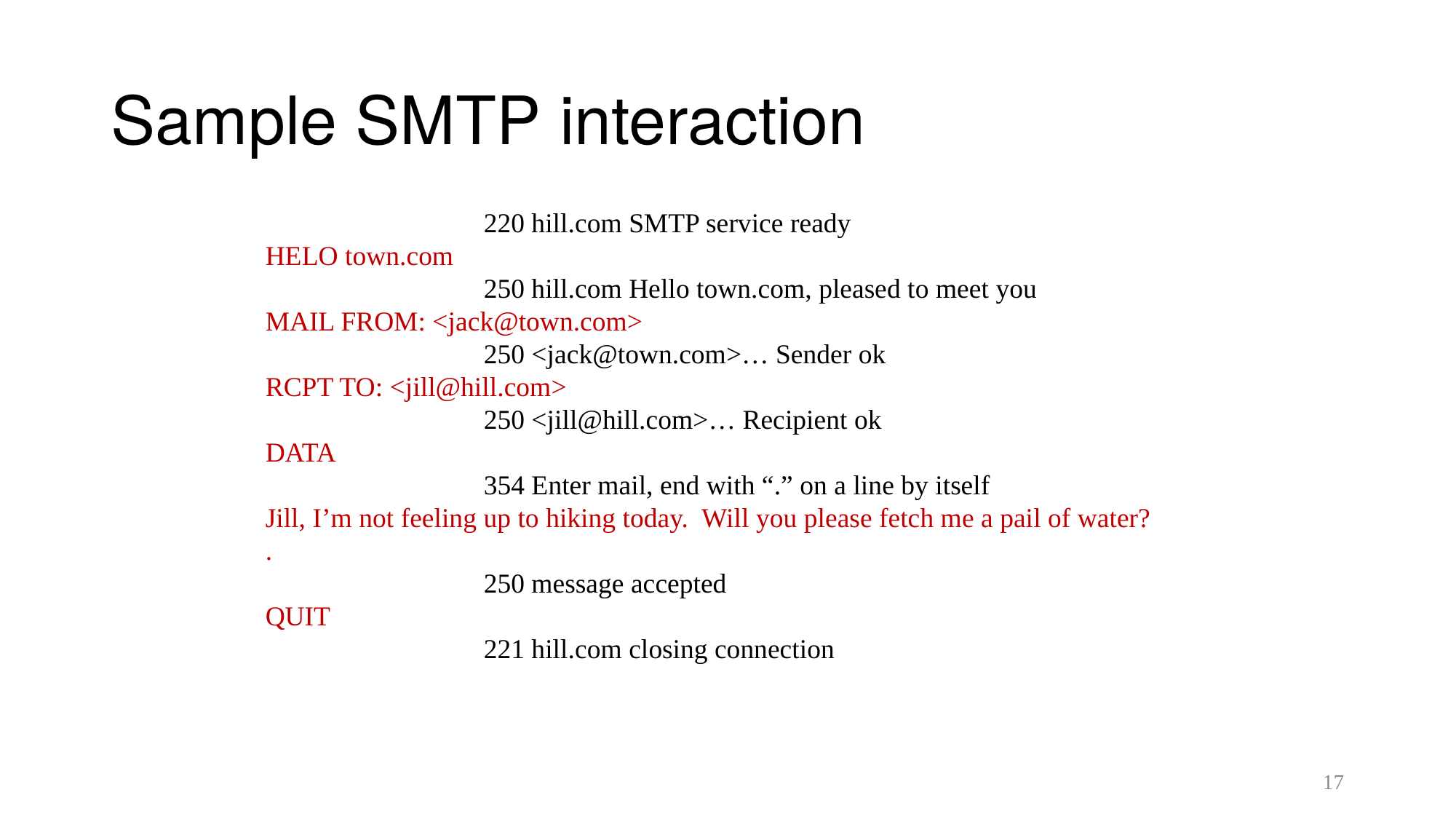

# Sample SMTP interaction
		220 hill.com SMTP service ready
HELO town.com
		250 hill.com Hello town.com, pleased to meet you
MAIL FROM: <jack@town.com>
		250 <jack@town.com>… Sender ok
RCPT TO: <jill@hill.com>
		250 <jill@hill.com>… Recipient ok
DATA
		354 Enter mail, end with “.” on a line by itself
Jill, I’m not feeling up to hiking today.  Will you please fetch me a pail of water?
.
		250 message accepted
QUIT
		221 hill.com closing connection
17